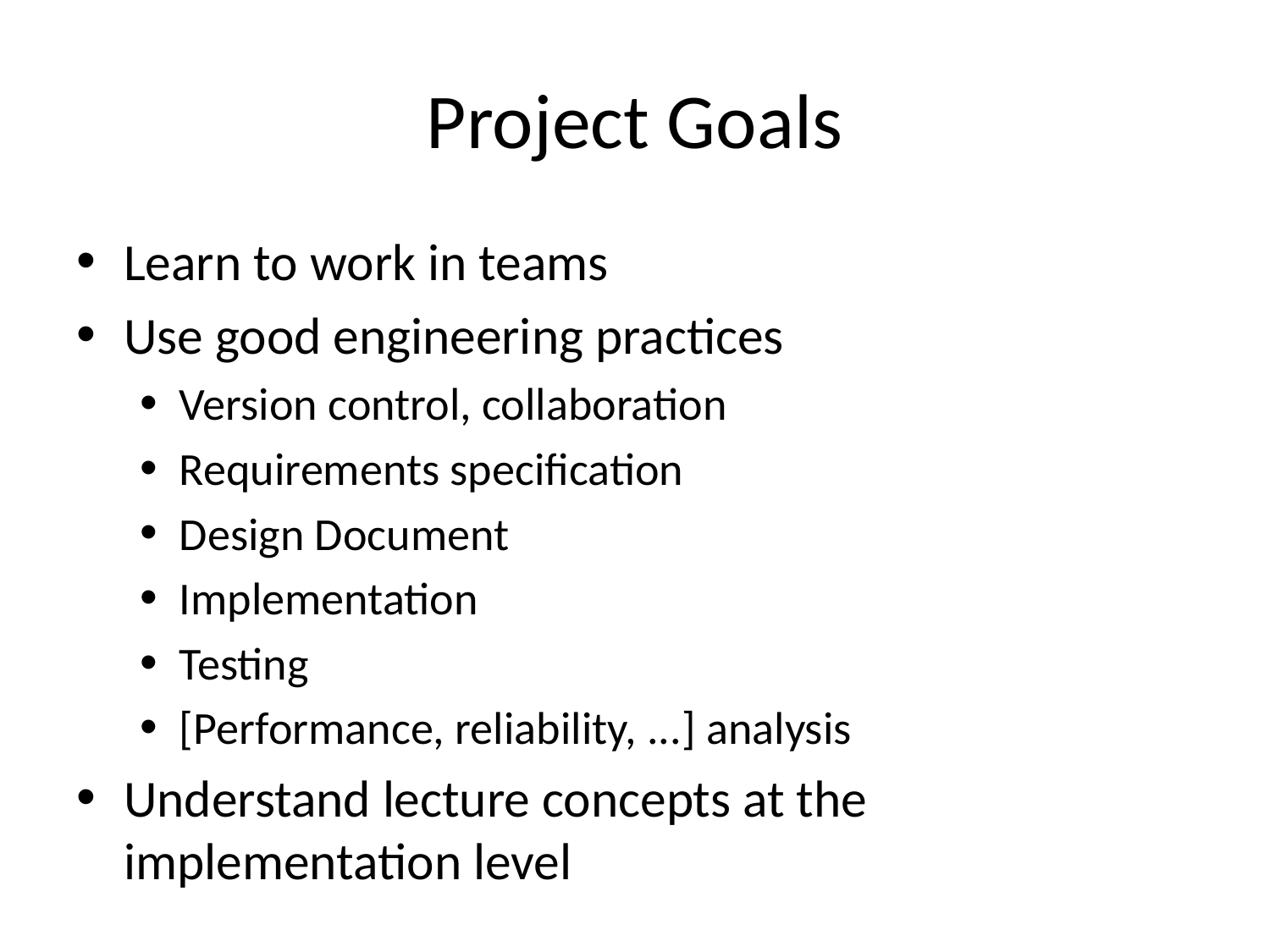

# Project Goals
Learn to work in teams
Use good engineering practices
Version control, collaboration
Requirements specification
Design Document
Implementation
Testing
[Performance, reliability, ...] analysis
Understand lecture concepts at the implementation level